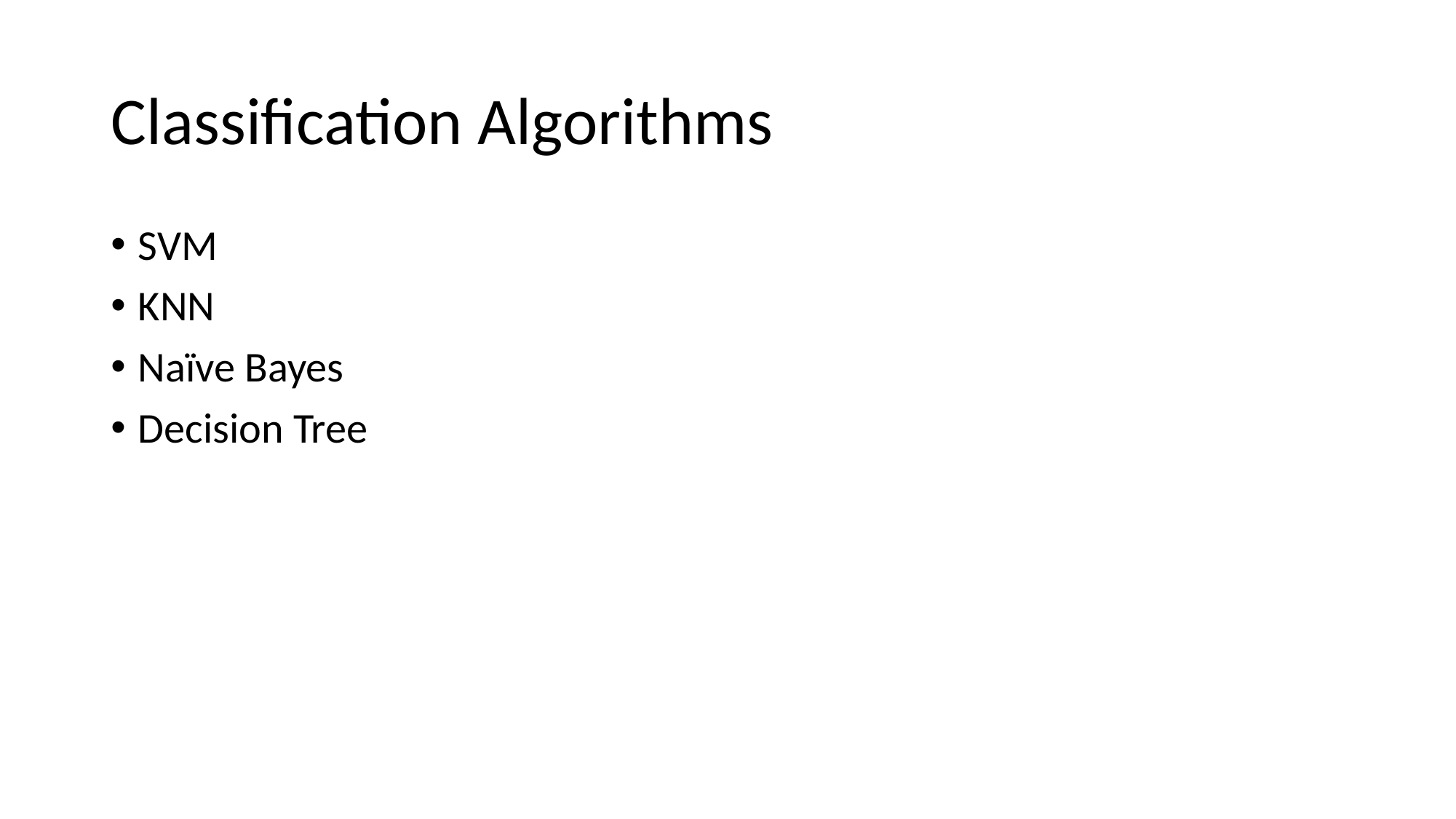

# Classification Algorithms
SVM
KNN
Naïve Bayes
Decision Tree